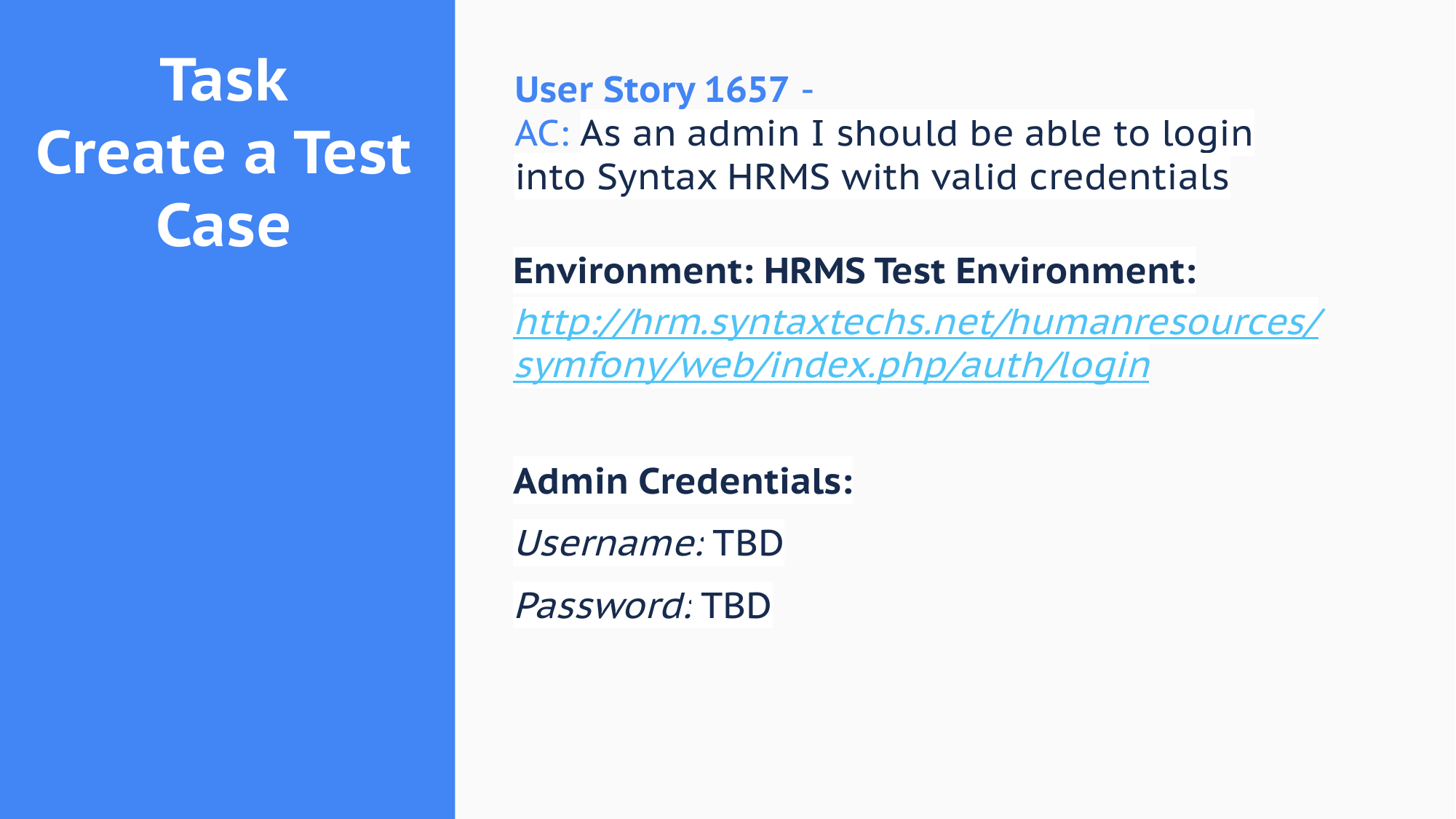

# Task
Create a Test Case
User Story 1657 -
AC: As an admin I should be able to login into Syntax HRMS with valid credentials

Environment: HRMS Test Environment:
http://hrm.syntaxtechs.net/humanresources/symfony/web/index.php/auth/login

Admin Credentials:
Username: TBD
Password: TBD